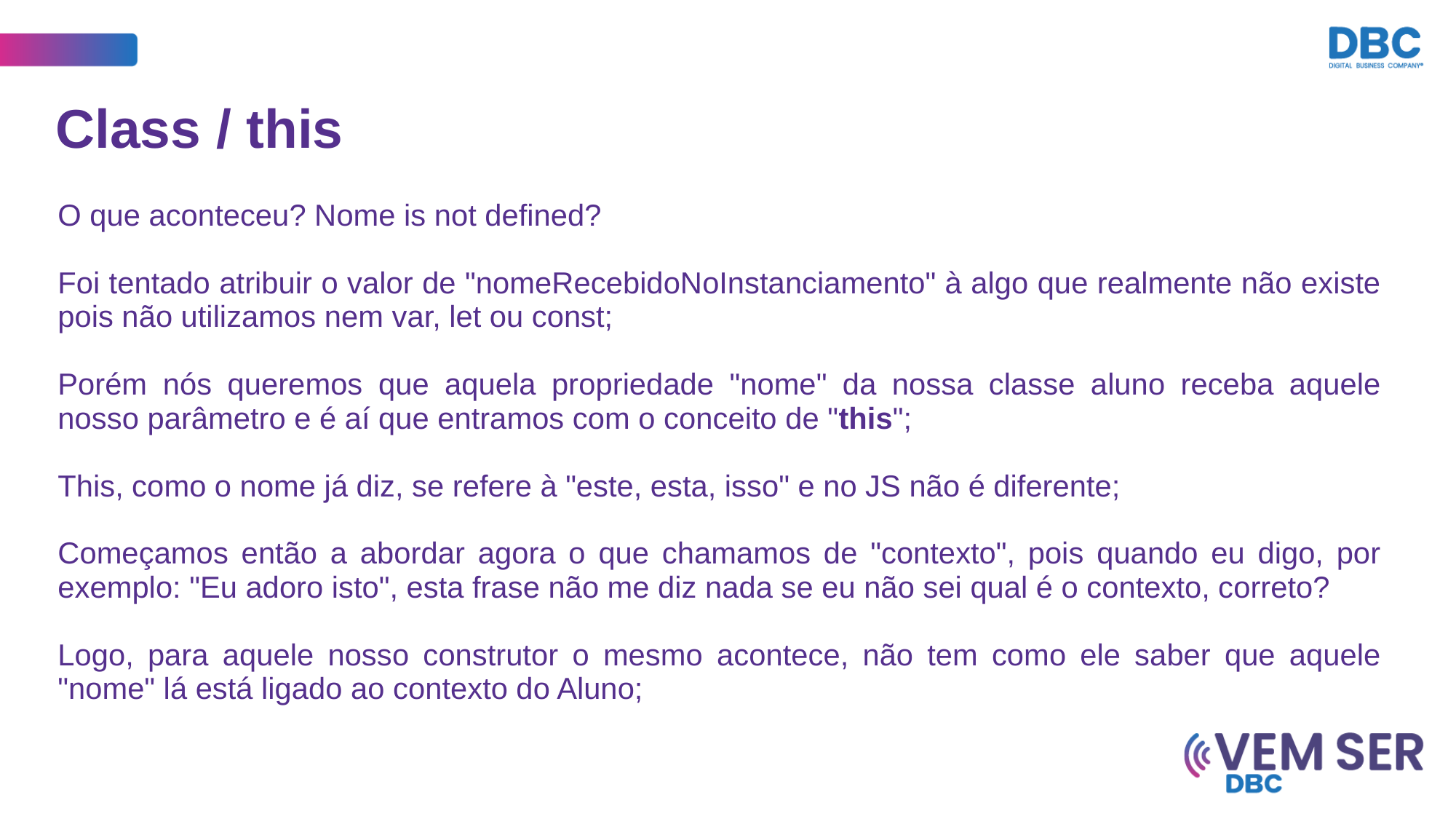

Class / this

O que aconteceu? Nome is not defined?

Foi tentado atribuir o valor de "nomeRecebidoNoInstanciamento" à algo que realmente não existe pois não utilizamos nem var, let ou const;

Porém nós queremos que aquela propriedade "nome" da nossa classe aluno receba aquele nosso parâmetro e é aí que entramos com o conceito de "this";

This, como o nome já diz, se refere à "este, esta, isso" e no JS não é diferente;

Começamos então a abordar agora o que chamamos de "contexto", pois quando eu digo, por exemplo: "Eu adoro isto", esta frase não me diz nada se eu não sei qual é o contexto, correto?

Logo, para aquele nosso construtor o mesmo acontece, não tem como ele saber que aquele "nome" lá está ligado ao contexto do Aluno;